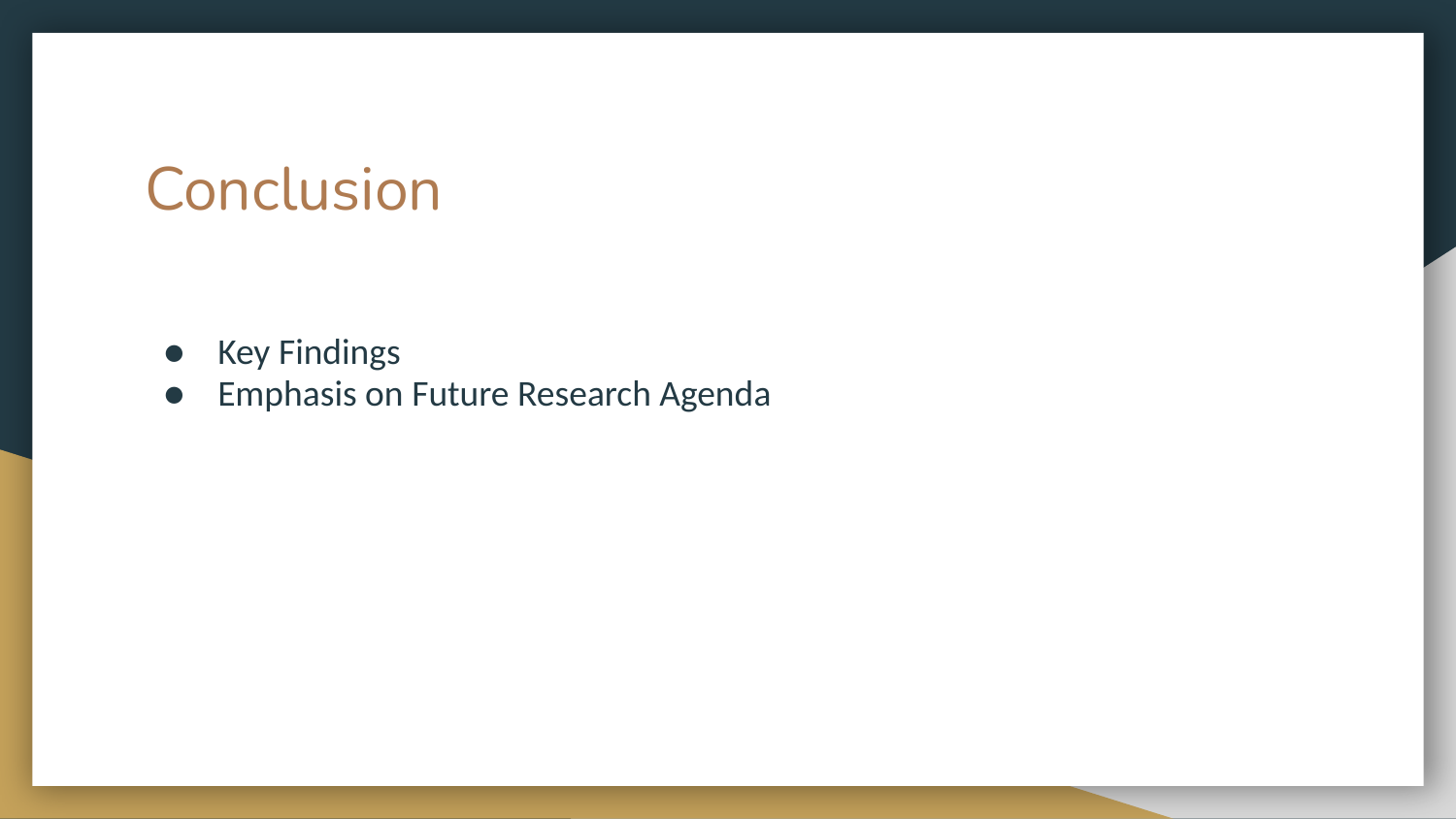

# Conclusion
Key Findings
Emphasis on Future Research Agenda